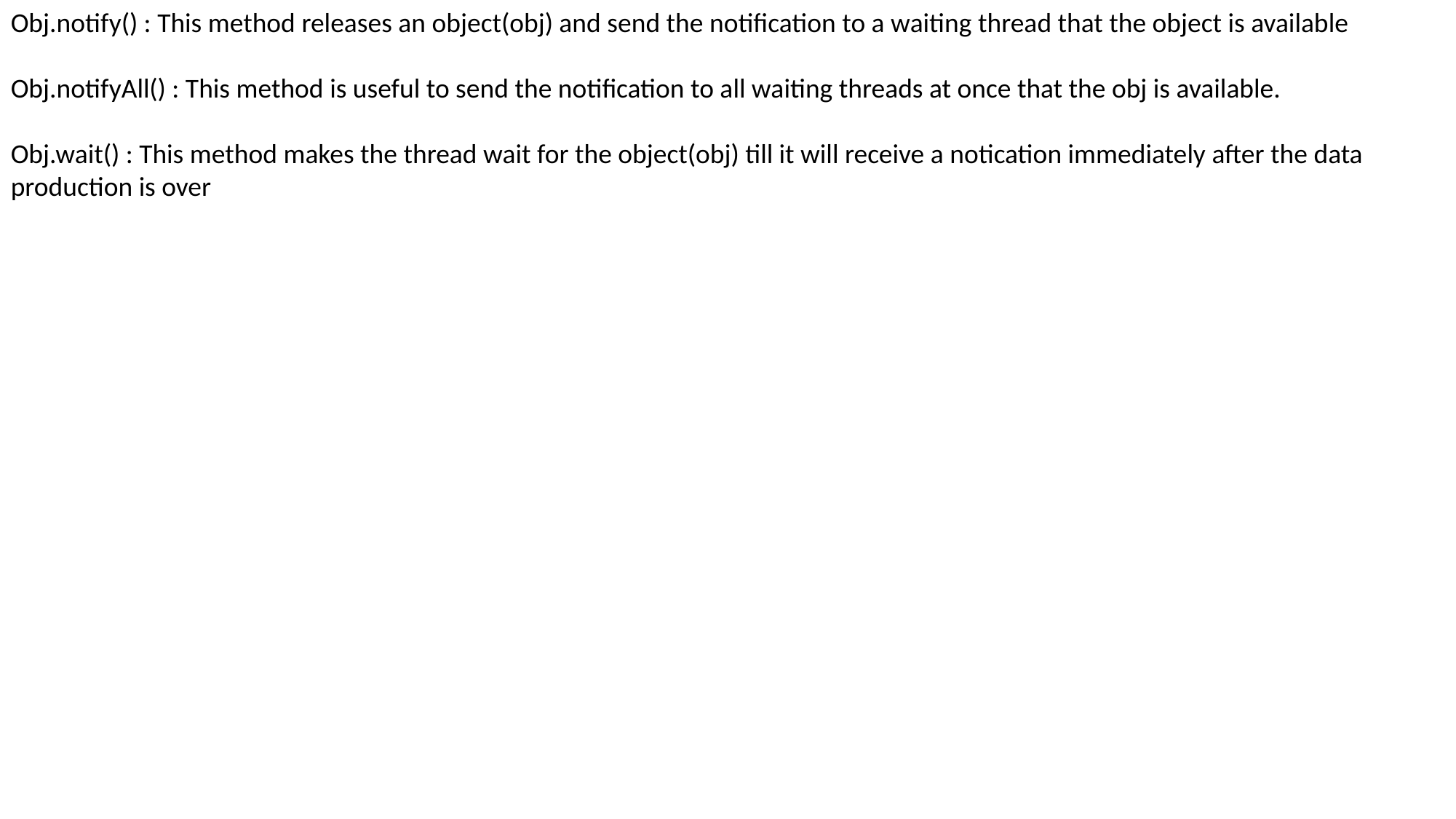

Obj.notify() : This method releases an object(obj) and send the notification to a waiting thread that the object is available

Obj.notifyAll() : This method is useful to send the notification to all waiting threads at once that the obj is available.

Obj.wait() : This method makes the thread wait for the object(obj) till it will receive a notication immediately after the data production is over